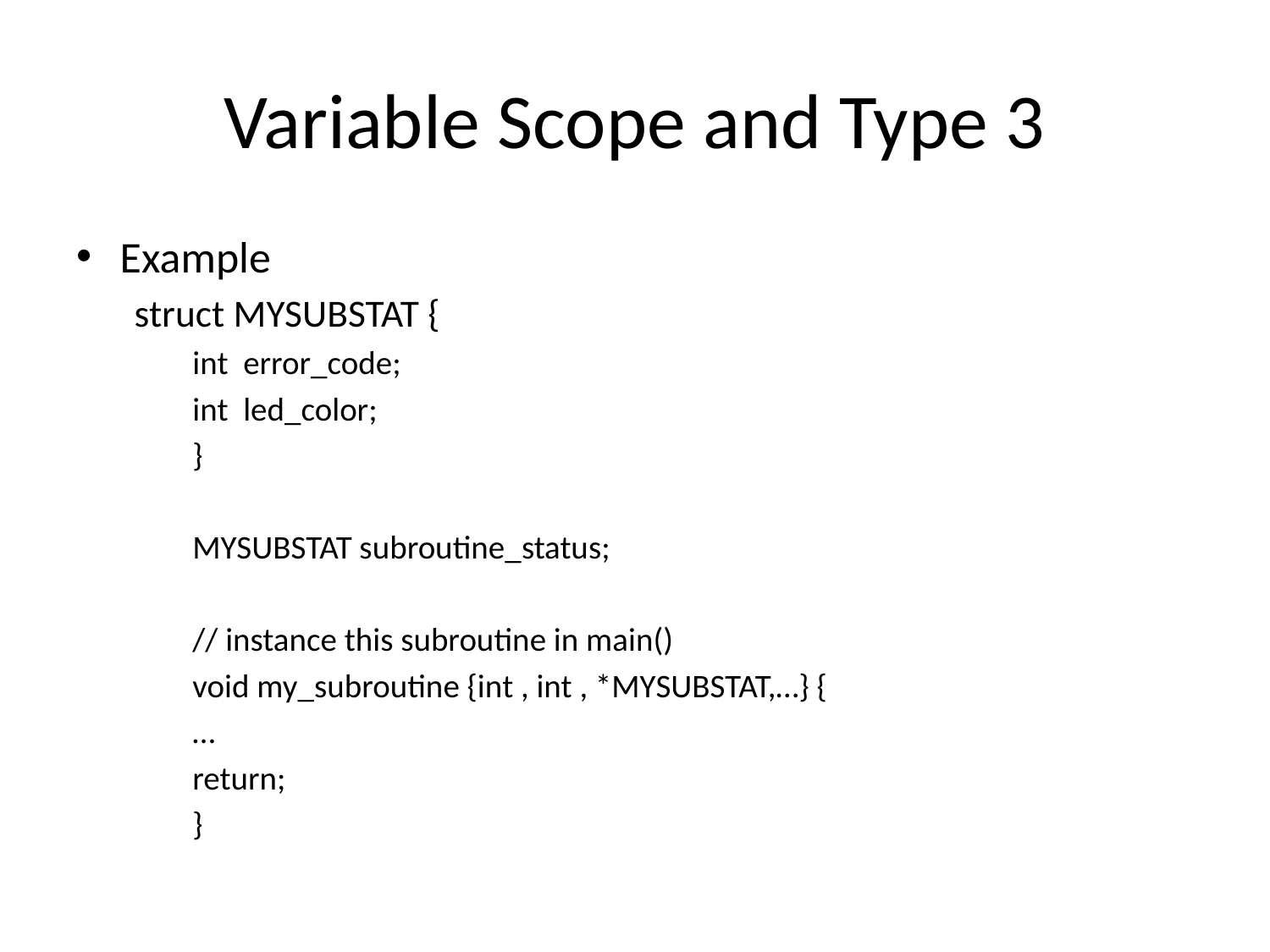

# Variable Scope and Type 3
Example
struct MYSUBSTAT {
int  error_code;
int  led_color;
}

MYSUBSTAT subroutine_status;

// instance this subroutine in main()
void my_subroutine {int , int , *MYSUBSTAT,…} {
…
	return;
}